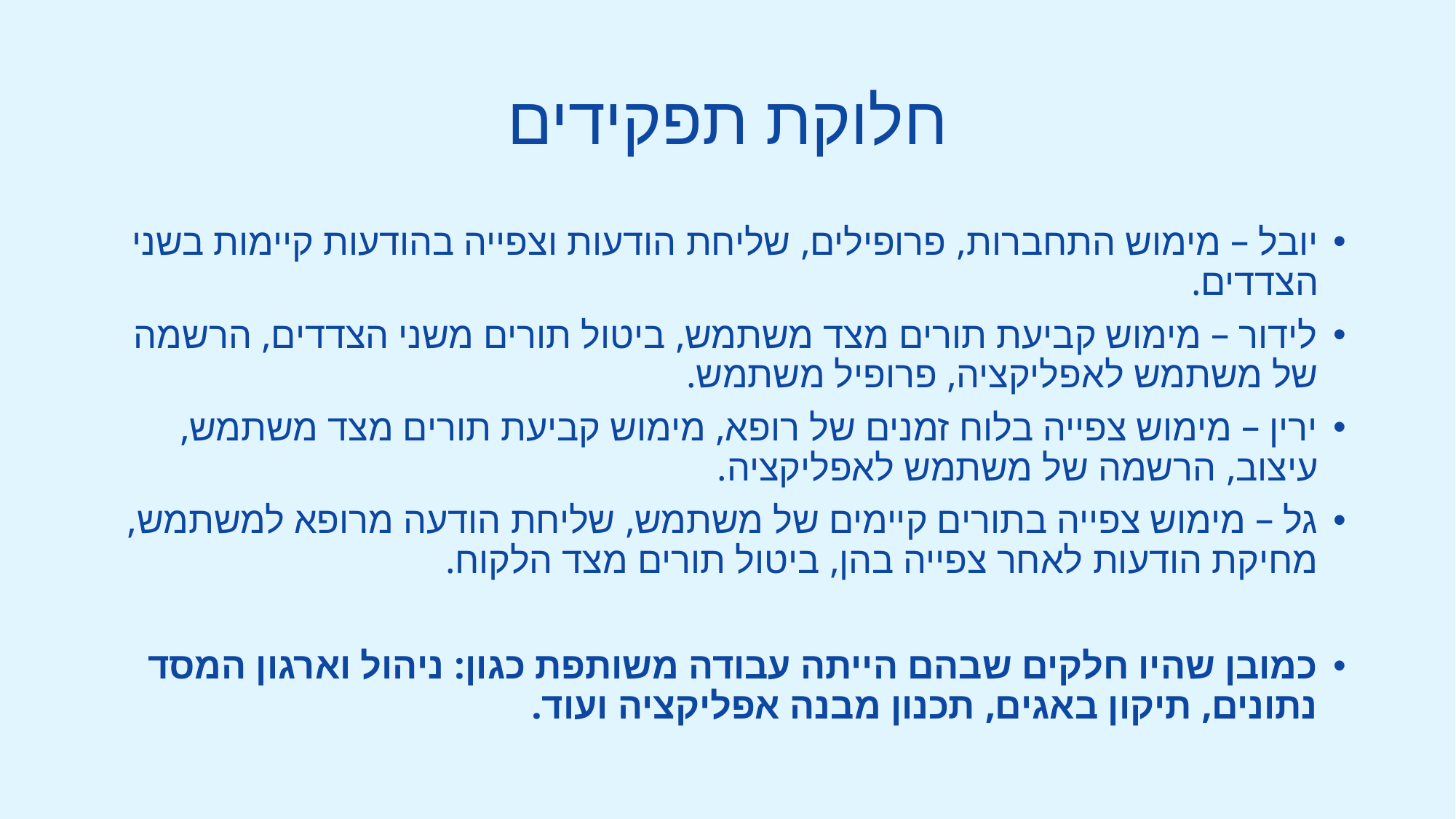

# חלוקת תפקידים
יובל – מימוש התחברות, פרופילים, שליחת הודעות וצפייה בהודעות קיימות בשני הצדדים.
לידור – מימוש קביעת תורים מצד משתמש, ביטול תורים משני הצדדים, הרשמה של משתמש לאפליקציה, פרופיל משתמש.
ירין – מימוש צפייה בלוח זמנים של רופא, מימוש קביעת תורים מצד משתמש, עיצוב, הרשמה של משתמש לאפליקציה.
גל – מימוש צפייה בתורים קיימים של משתמש, שליחת הודעה מרופא למשתמש, מחיקת הודעות לאחר צפייה בהן, ביטול תורים מצד הלקוח.

כמובן שהיו חלקים שבהם הייתה עבודה משותפת כגון: ניהול וארגון המסד נתונים, תיקון באגים, תכנון מבנה אפליקציה ועוד.